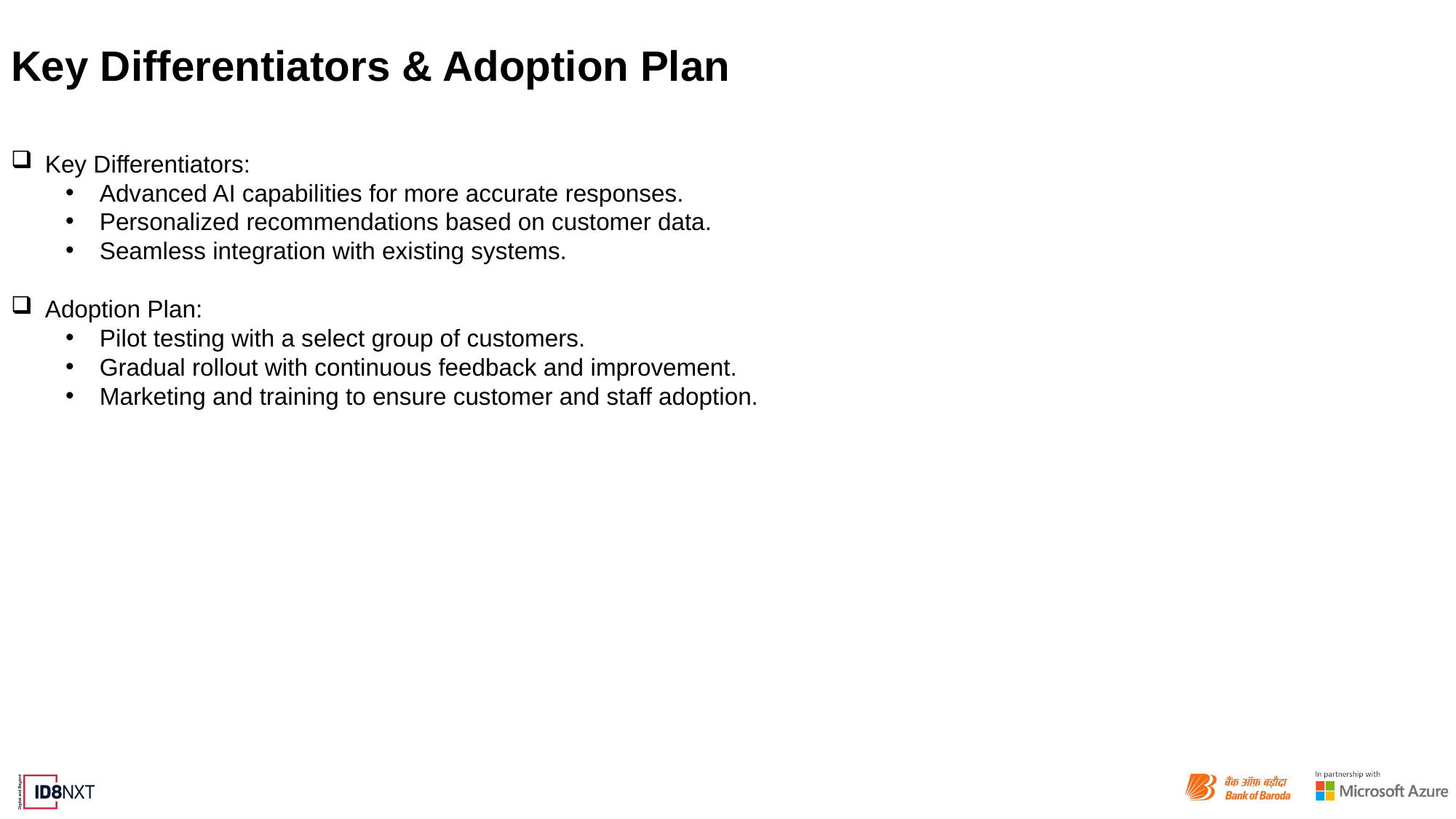

# Key Differentiators & Adoption Plan
Key Differentiators:
Advanced AI capabilities for more accurate responses.
Personalized recommendations based on customer data.
Seamless integration with existing systems.

Adoption Plan:
Pilot testing with a select group of customers.
Gradual rollout with continuous feedback and improvement.
Marketing and training to ensure customer and staff adoption.